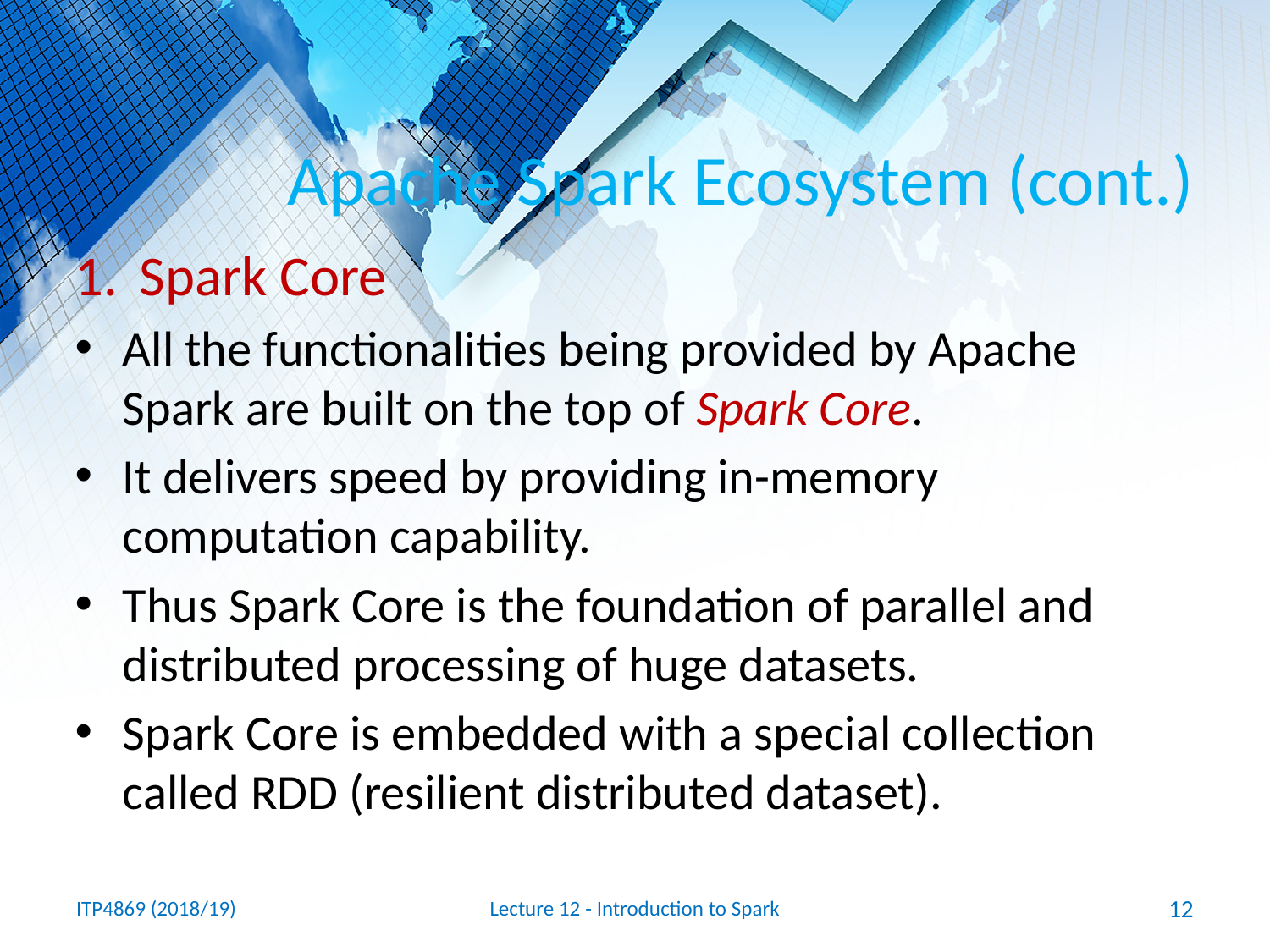

# Apache Spark Ecosystem (cont.)
Spark Core
All the functionalities being provided by Apache Spark are built on the top of Spark Core.
It delivers speed by providing in-memory computation capability.
Thus Spark Core is the foundation of parallel and distributed processing of huge datasets.
Spark Core is embedded with a special collection called RDD (resilient distributed dataset).
ITP4869 (2018/19)
Lecture 12 - Introduction to Spark
12